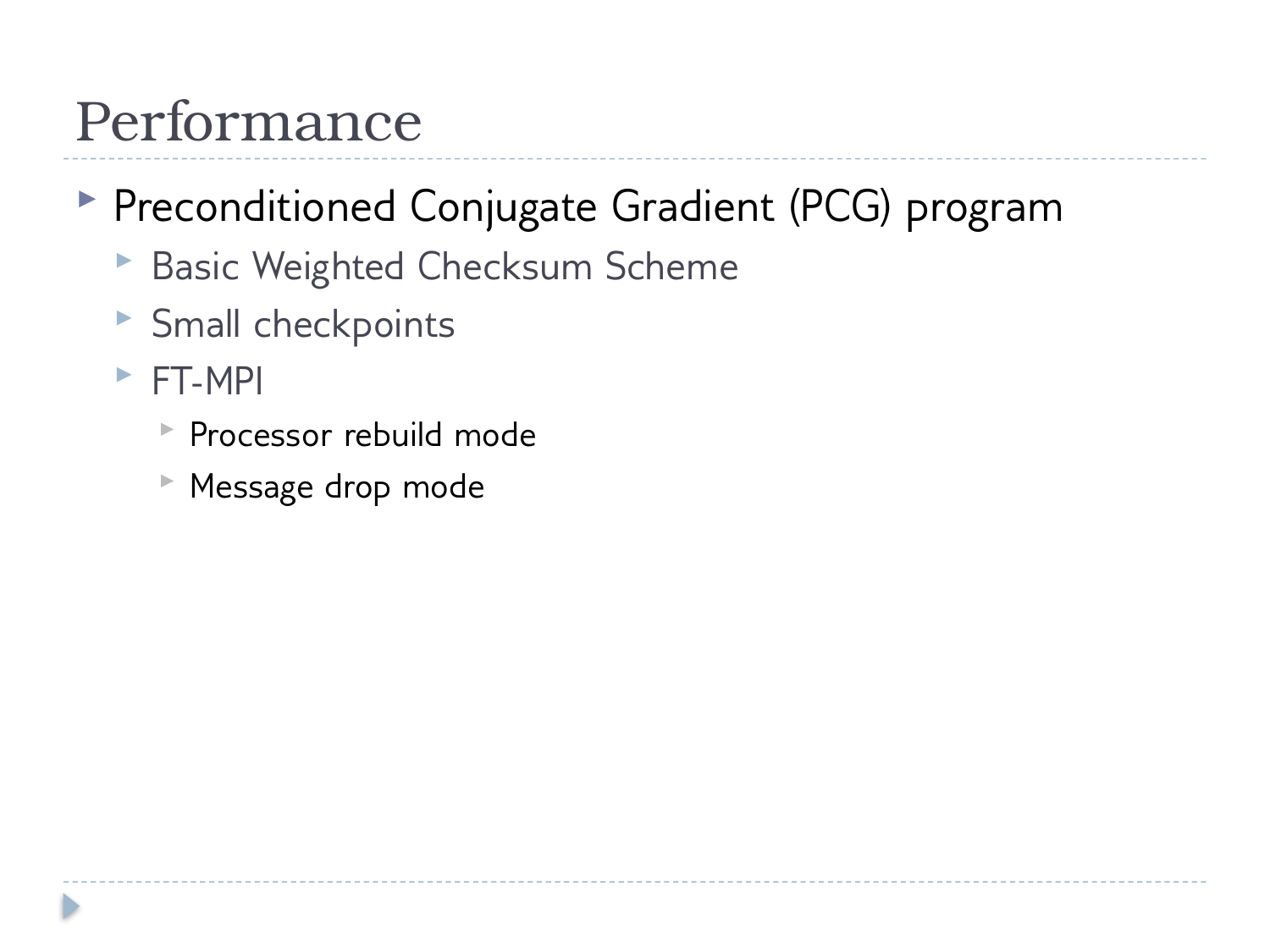

# Performance
Preconditioned Conjugate Gradient (PCG) program
Basic Weighted Checksum Scheme
Small checkpoints
FT-MPI
Processor rebuild mode
Message drop mode